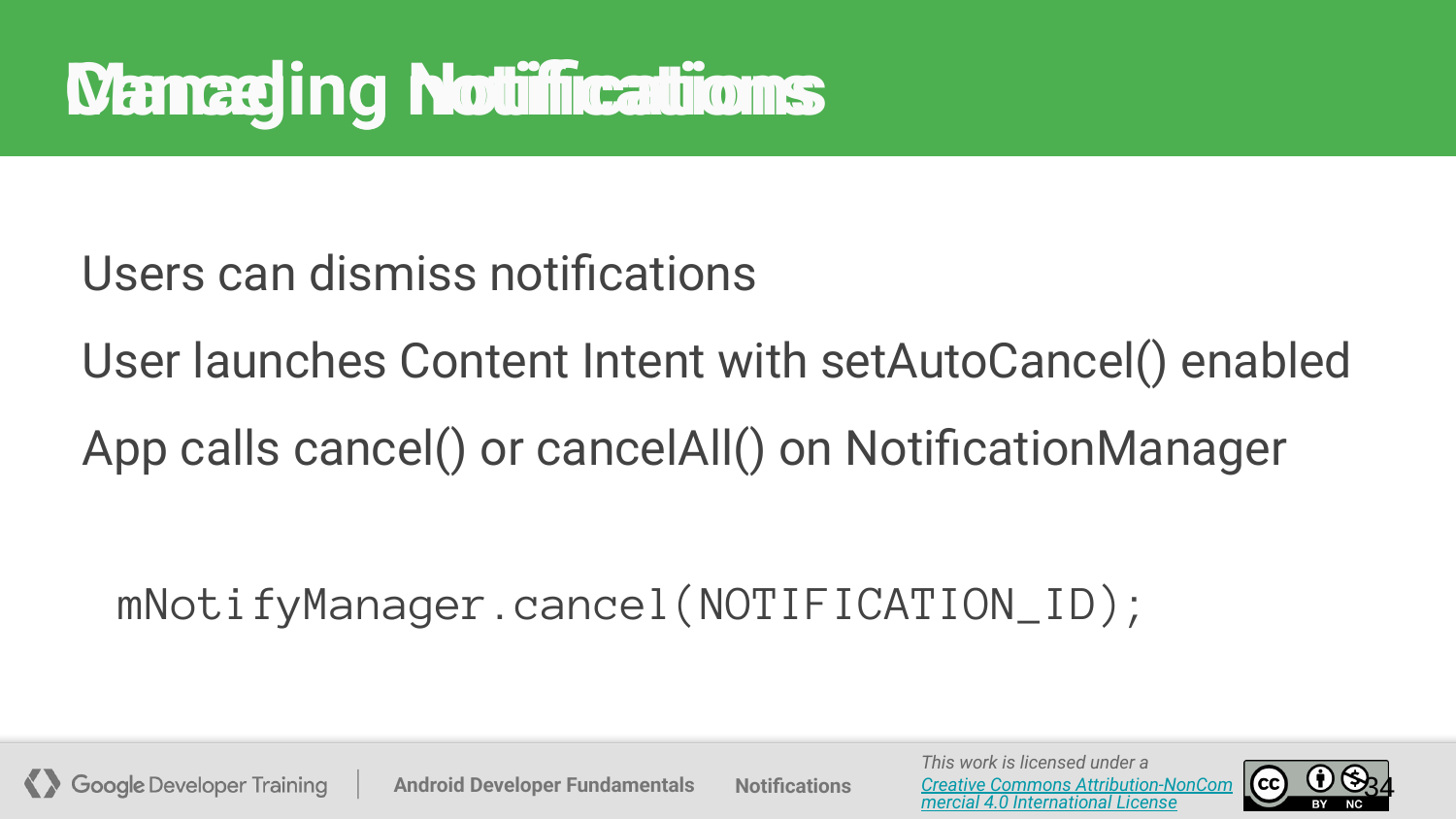

Managing Notifications
# Canceling notifications
Users can dismiss notifications
User launches Content Intent with setAutoCancel() enabled
App calls cancel() or cancelAll() on NotificationManager

mNotifyManager.cancel(NOTIFICATION_ID);
34